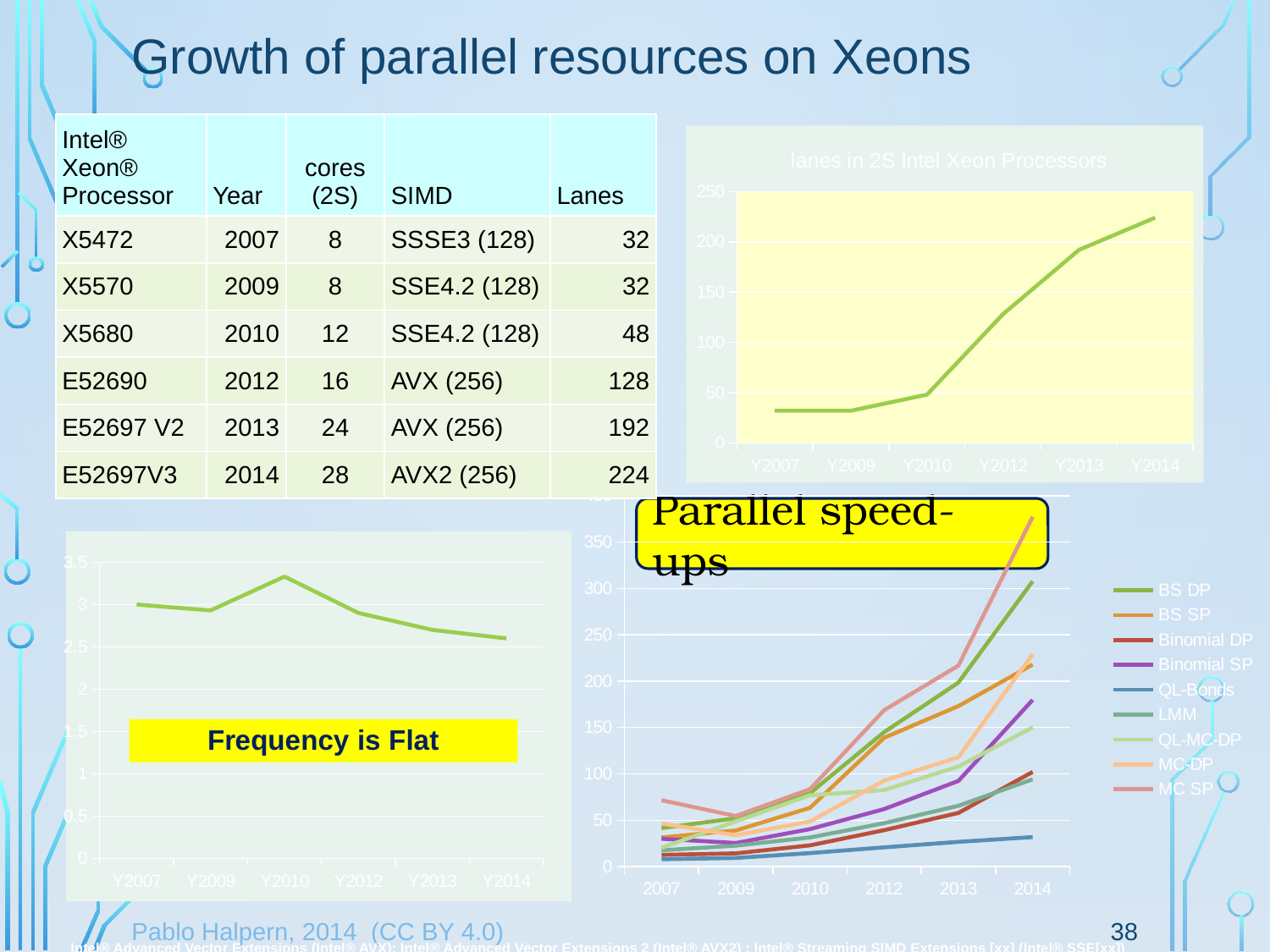

# Growth of parallel resources on Xeons
| Intel® Xeon® Processor | Year | cores (2S) | SIMD | Lanes |
| --- | --- | --- | --- | --- |
| X5472 | 2007 | 8 | SSSE3 (128) | 32 |
| X5570 | 2009 | 8 | SSE4.2 (128) | 32 |
| X5680 | 2010 | 12 | SSE4.2 (128) | 48 |
| E52690 | 2012 | 16 | AVX (256) | 128 |
| E52697 V2 | 2013 | 24 | AVX (256) | 192 |
| E52697V3 | 2014 | 28 | AVX2 (256) | 224 |

### Chart: lanes in 2S Intel Xeon Processors

| Category | Lanes |
|---|---|
| Y2007 | 32.0 |
| Y2009 | 32.0 |
| Y2010 | 48.0 |
| Y2012 | 128.0 |
| Y2013 | 192.0 |
| Y2014 | 224.0 |

### Chart

| Category | BS DP | BS SP | Binomial DP | Binomial SP | QL-Bonds | LMM | QL-MC-DP | MC-DP | MC SP  |
|---|---|---|---|---|---|---|---|---|---|
| 2007 | 41.504690431519705 | 31.451050195799215 | 12.628809766022382 | 30.066675413027458 | 7.977446261645173 | 17.57630092434098 | 20.22075766025565 | 46.488615206700366 | 71.61563229318186 |
| 2009 | 52.157043879907626 | 38.93908181283108 | 14.30456090017206 | 25.476184016310484 | 9.326136811659362 | 22.6228233549717 | 48.77629077623471 | 33.81255029907152 | 54.57071354924833 |
| 2010 | 79.1796707229778 | 63.41188231933734 | 22.91048763635691 | 40.451995344013234 | 14.578509131690257 | 31.439843663581726 | 76.94829311667056 | 48.65588251922338 | 83.5309142552528 |
| 2012 | 145.06783536585365 | 138.9870934434693 | 39.31914649869454 | 62.03713534255765 | 20.787204575001052 | 46.861913101261884 | 82.60148825868212 | 92.78935816051221 | 168.7544413708755 |
| 2013 | 198.535138620245 | 173.14447860014187 | 57.8899481543442 | 92.39827843600051 | 26.724527056923662 | 65.59898926089703 | 107.90433148283348 | 117.88380777364456 | 216.844279396925 |
| 2014 | 307.7727987421384 | 217.98905529953916 | 102.09637818096435 | 179.77090953647573 | 31.836892404359215 | 94.17781714021271 | 150.21646601230486 | 229.22866479800697 | 377.28369904376245 |
Parallel speed-ups

### Chart

| Category | GHz |
|---|---|
| Y2007 | 3.0 |
| Y2009 | 2.93 |
| Y2010 | 3.33 |
| Y2012 | 2.9 |
| Y2013 | 2.7 |
| Y2014 | 2.6 |
38
Pablo Halpern, 2014  (CC BY 4.0)
Intel® Advanced Vector Extensions (Intel® AVX); Intel® Advanced Vector Extensions 2 (Intel® AVX2) ; Intel® Streaming SIMD Extensions [xx] (Intel® SSE[xx])